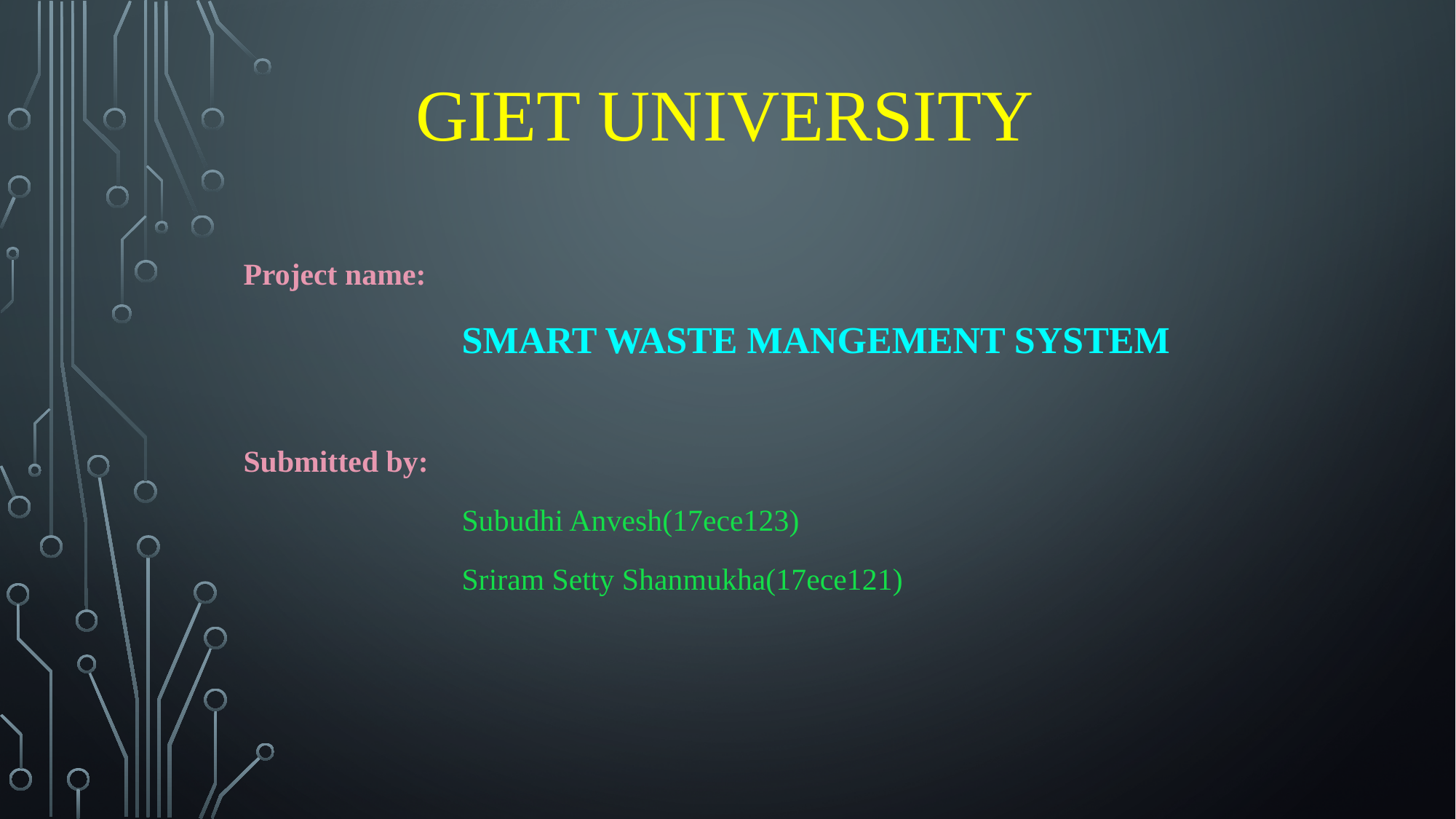

# GIET UNIVERSITY
Project name:
		SMART WASTE MANGEMENT SYSTEM

Submitted by:
		Subudhi Anvesh(17ece123)
		Sriram Setty Shanmukha(17ece121)